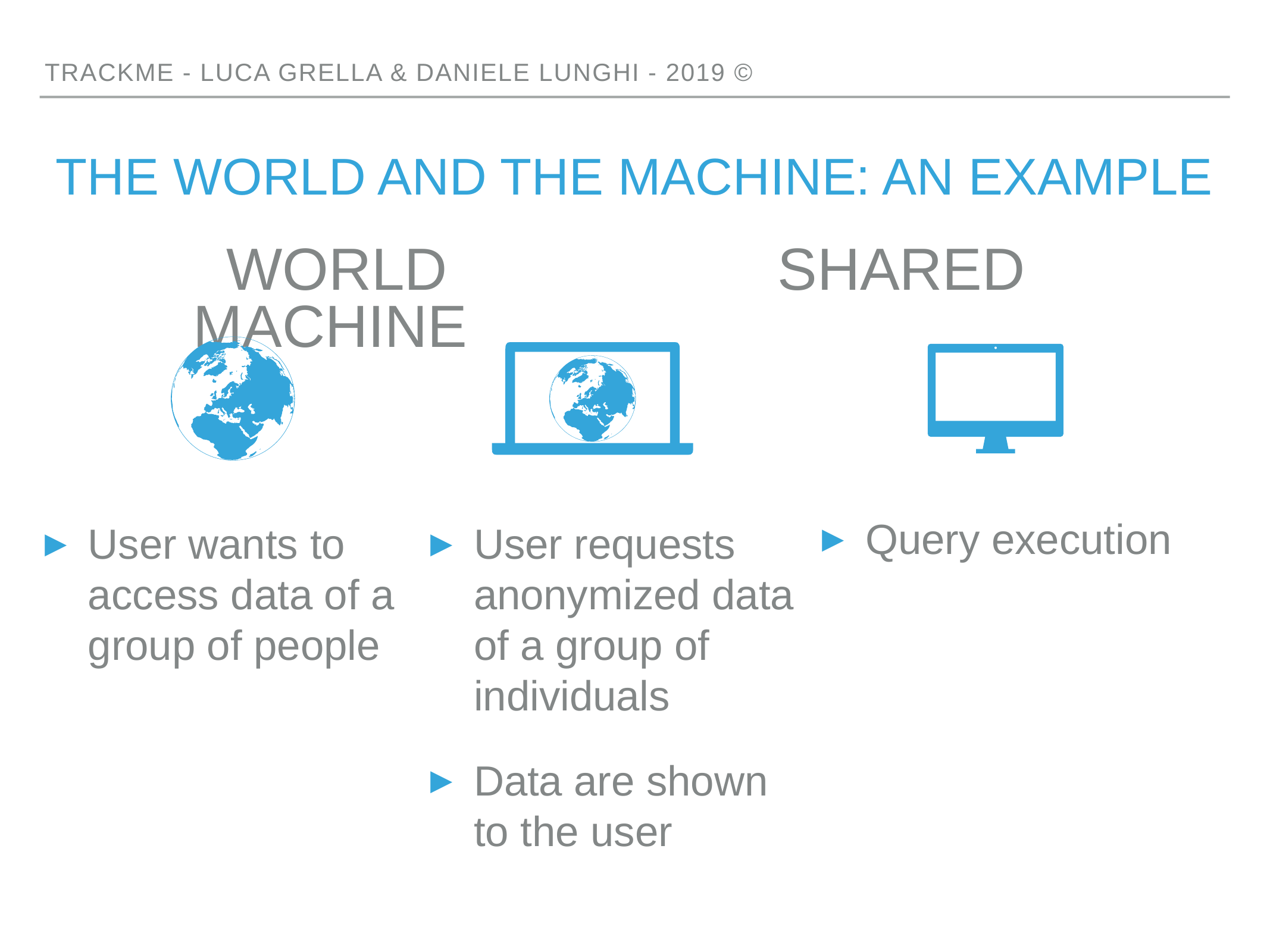

trackme - luca Grella & daniele lunghi - 2019 ©
The world and the machine: an example
# world                    SHARED                      machine

Query execution
User wants to access data of a group of people
User requests anonymized data of a group of individuals
Data are shown to the user